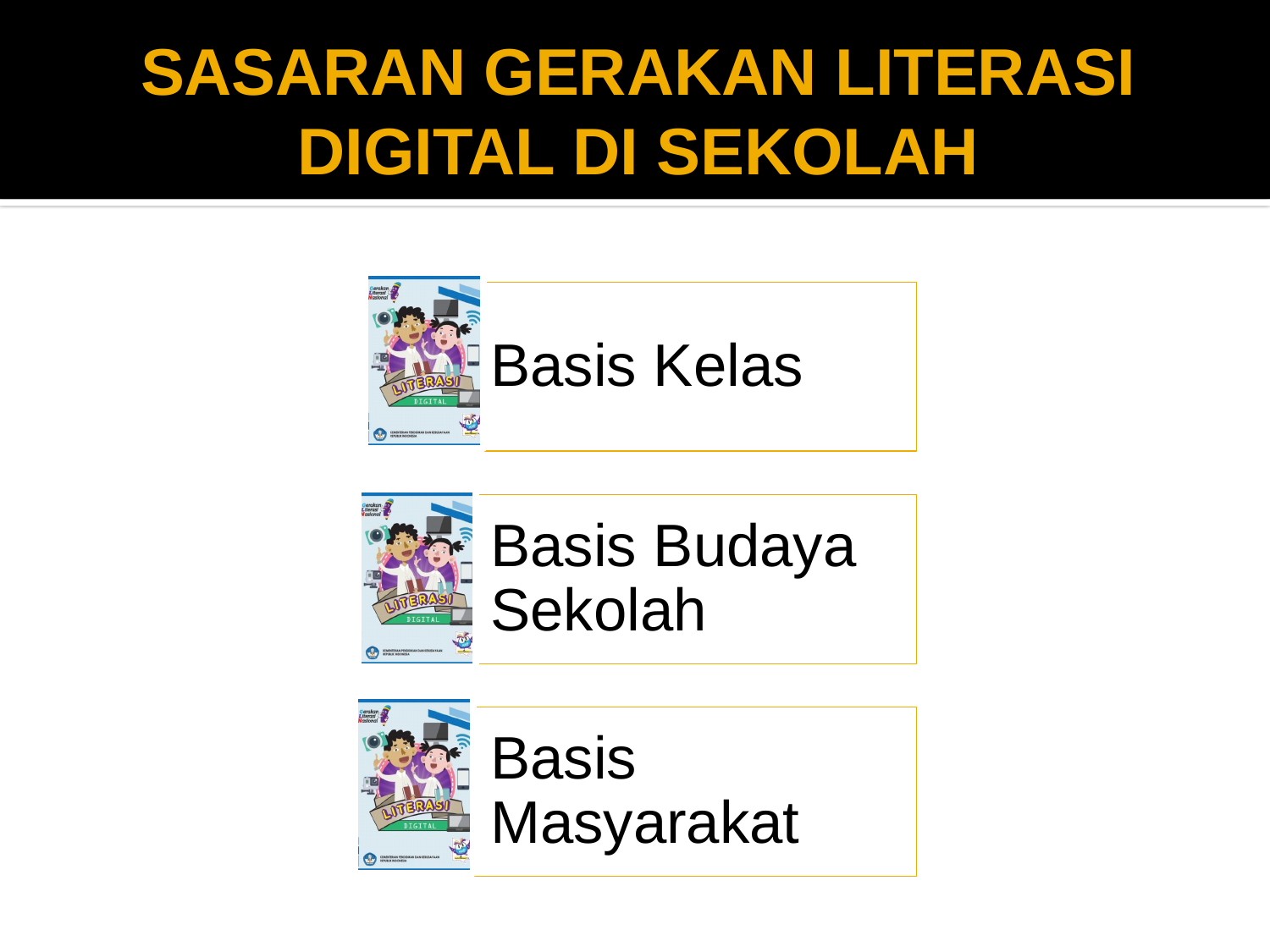

# SASARAN GERAKAN LITERASI DIGITAL DI SEKOLAH
Basis Kelas
Basis Budaya Sekolah
Basis Masyarakat